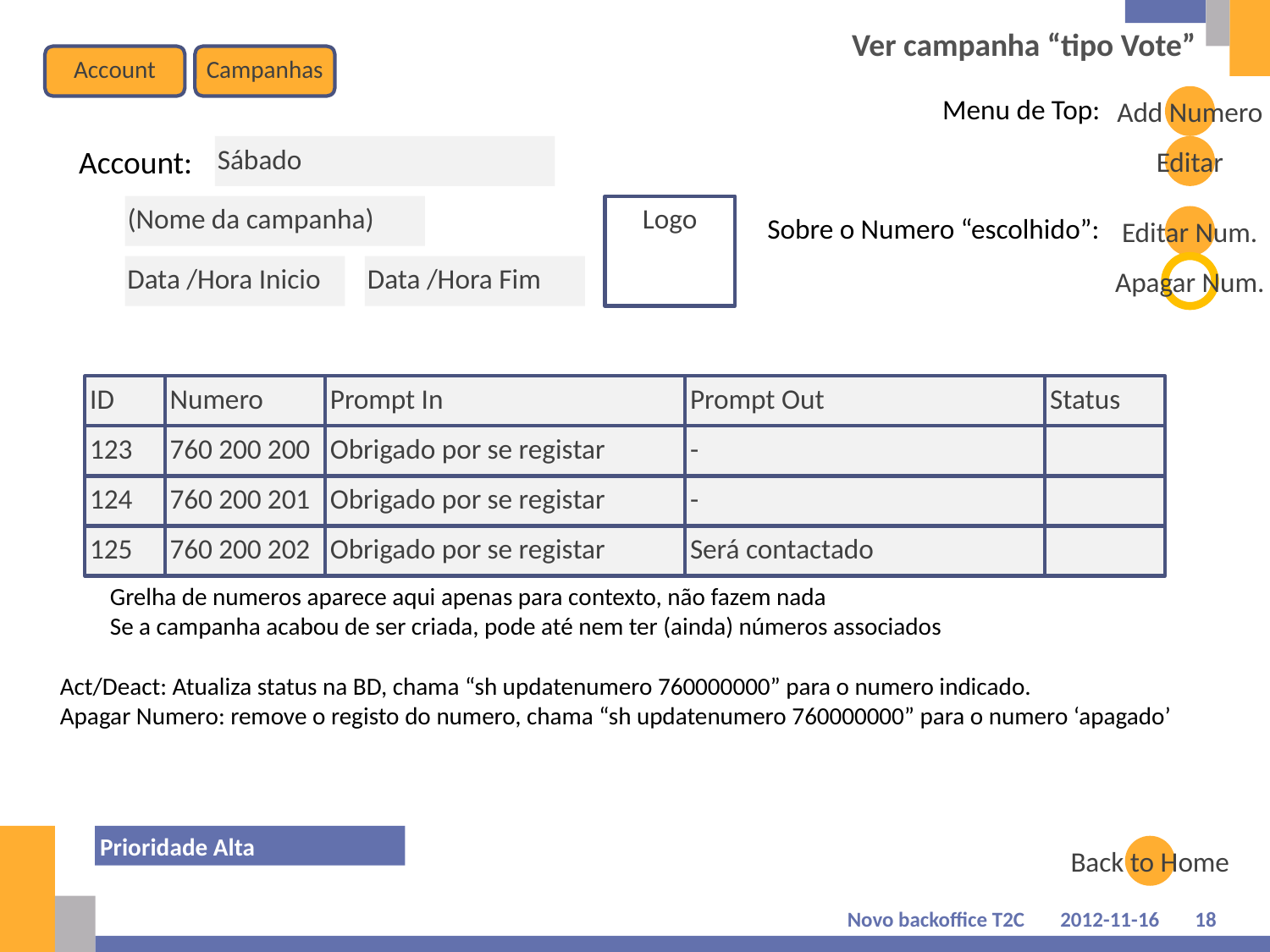

# Ver campanha “tipo Vote”
Account
Campanhas
Menu de Top:
Add Numero
Account:
Sábado
Editar
(Nome da campanha)
Logo
Sobre o Numero “escolhido”:
Editar Num.
Data /Hora Inicio
Data /Hora Fim
Apagar Num.
ID
Numero
Prompt In
Prompt Out
Status
123
760 200 200
Obrigado por se registar
-

124
760 200 201
Obrigado por se registar
-

125
760 200 202
Obrigado por se registar
Será contactado

Grelha de numeros aparece aqui apenas para contexto, não fazem nada
Se a campanha acabou de ser criada, pode até nem ter (ainda) números associados
Act/Deact: Atualiza status na BD, chama “sh updatenumero 760000000” para o numero indicado.
Apagar Numero: remove o registo do numero, chama “sh updatenumero 760000000” para o numero ‘apagado’
Prioridade Alta
Back to Home
Novo backoffice T2C
2012-11-16
18